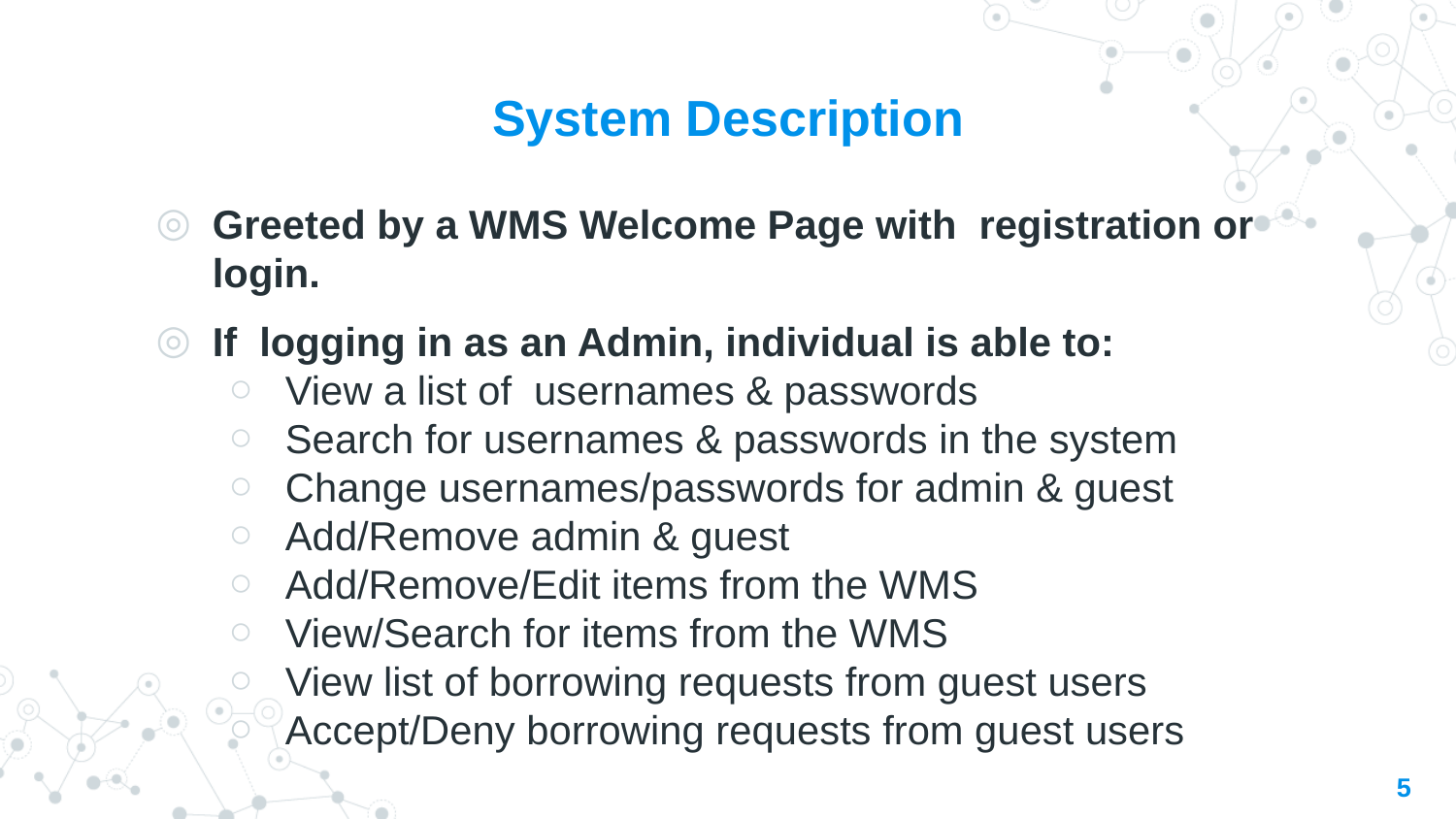

# System Description
Greeted by a WMS Welcome Page with  registration or login.
If  logging in as an Admin, individual is able to:
View a list of  usernames & passwords
Search for usernames & passwords in the system
Change usernames/passwords for admin & guest
Add/Remove admin & guest
Add/Remove/Edit items from the WMS
View/Search for items from the WMS
View list of borrowing requests from guest users
Accept/Deny borrowing requests from guest users
5